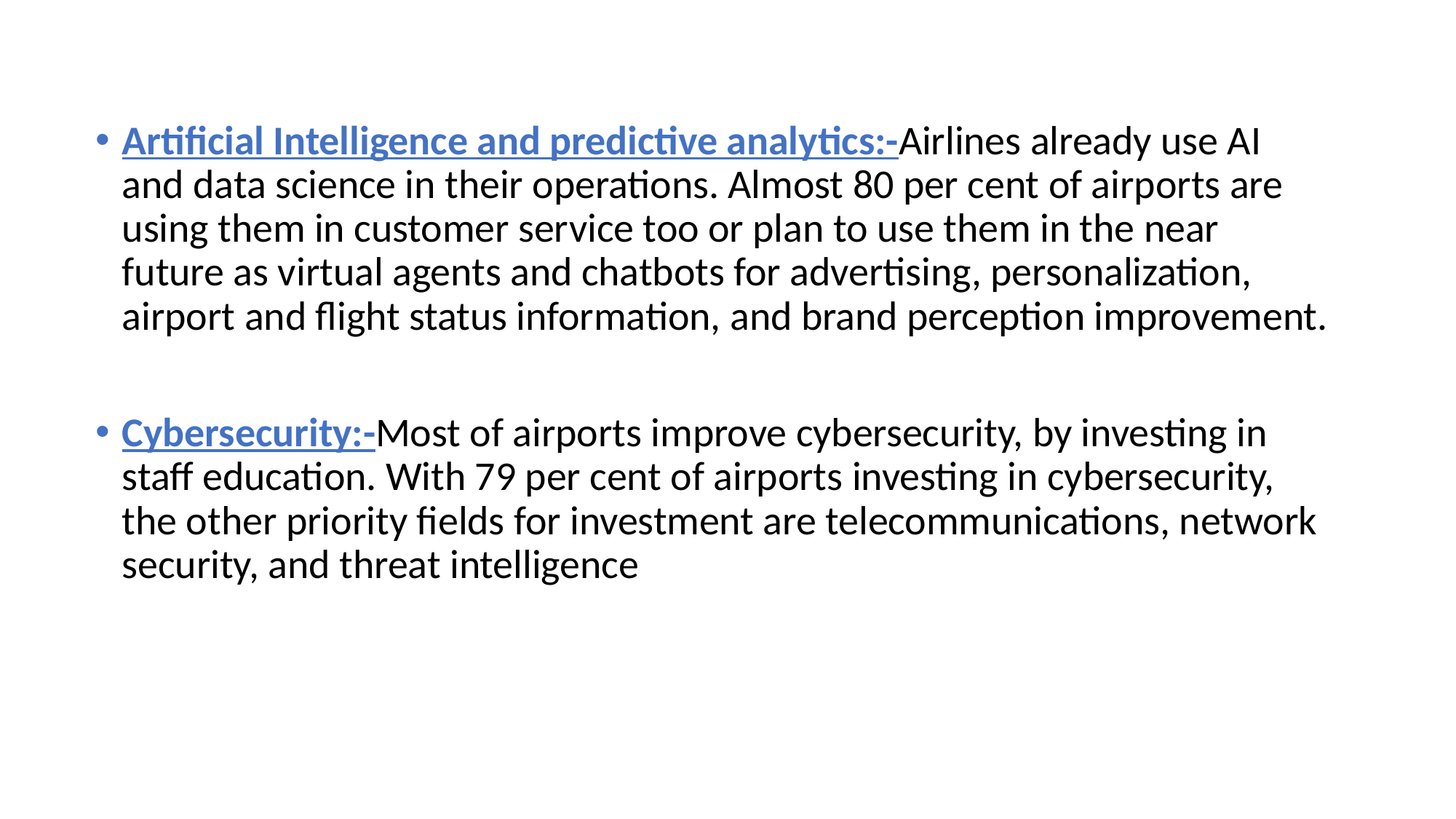

Artificial Intelligence and predictive analytics:-Airlines already use AI and data science in their operations. Almost 80 per cent of airports are using them in customer service too or plan to use them in the near future as virtual agents and chatbots for advertising, personalization, airport and flight status information, and brand perception improvement.

Cybersecurity:-Most of airports improve cybersecurity, by investing in staff education. With 79 per cent of airports investing in cybersecurity, the other priority fields for investment are telecommunications, network security, and threat intelligence